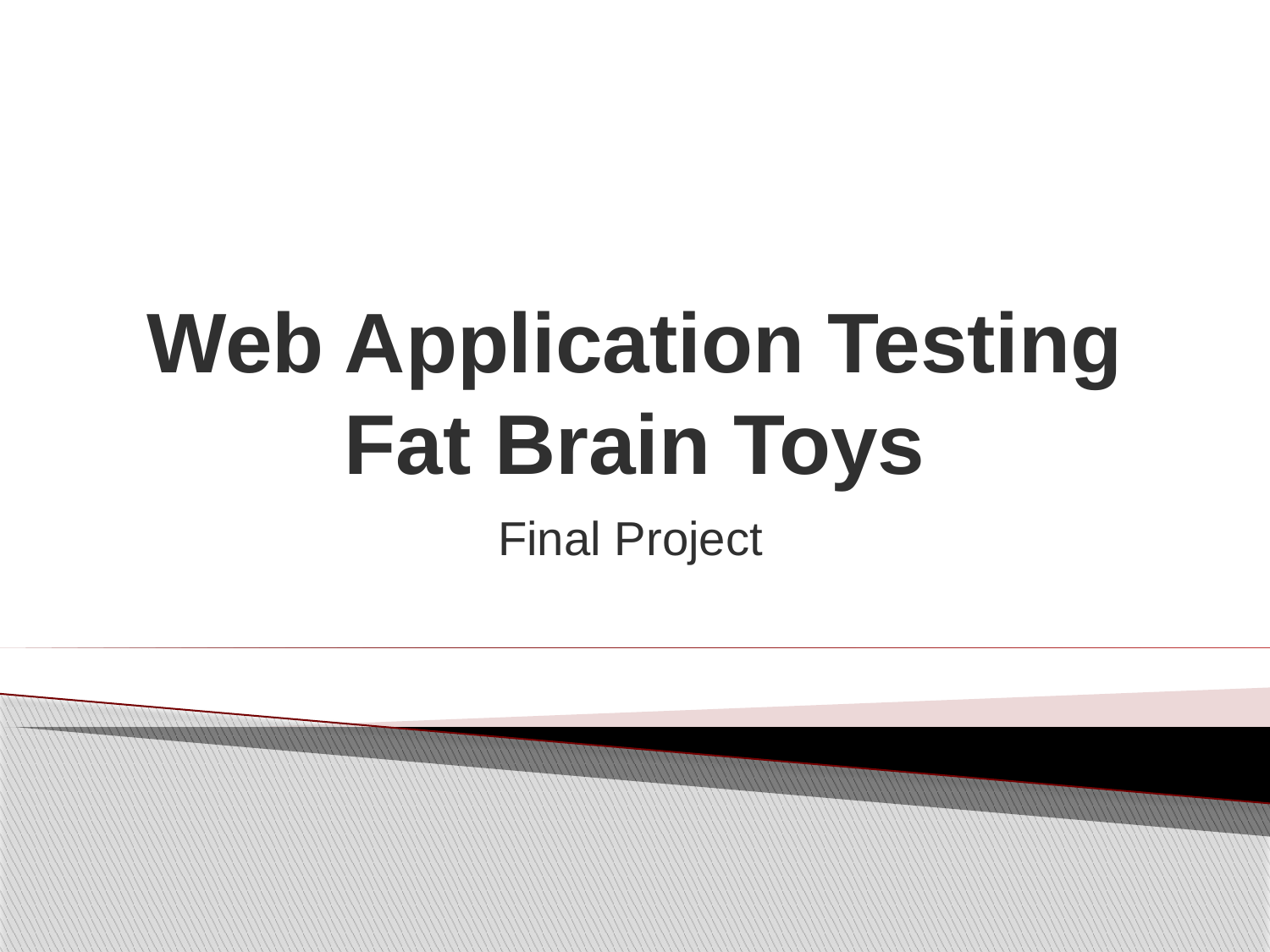

# Web Application Testing Fat Brain Toys
Final Project